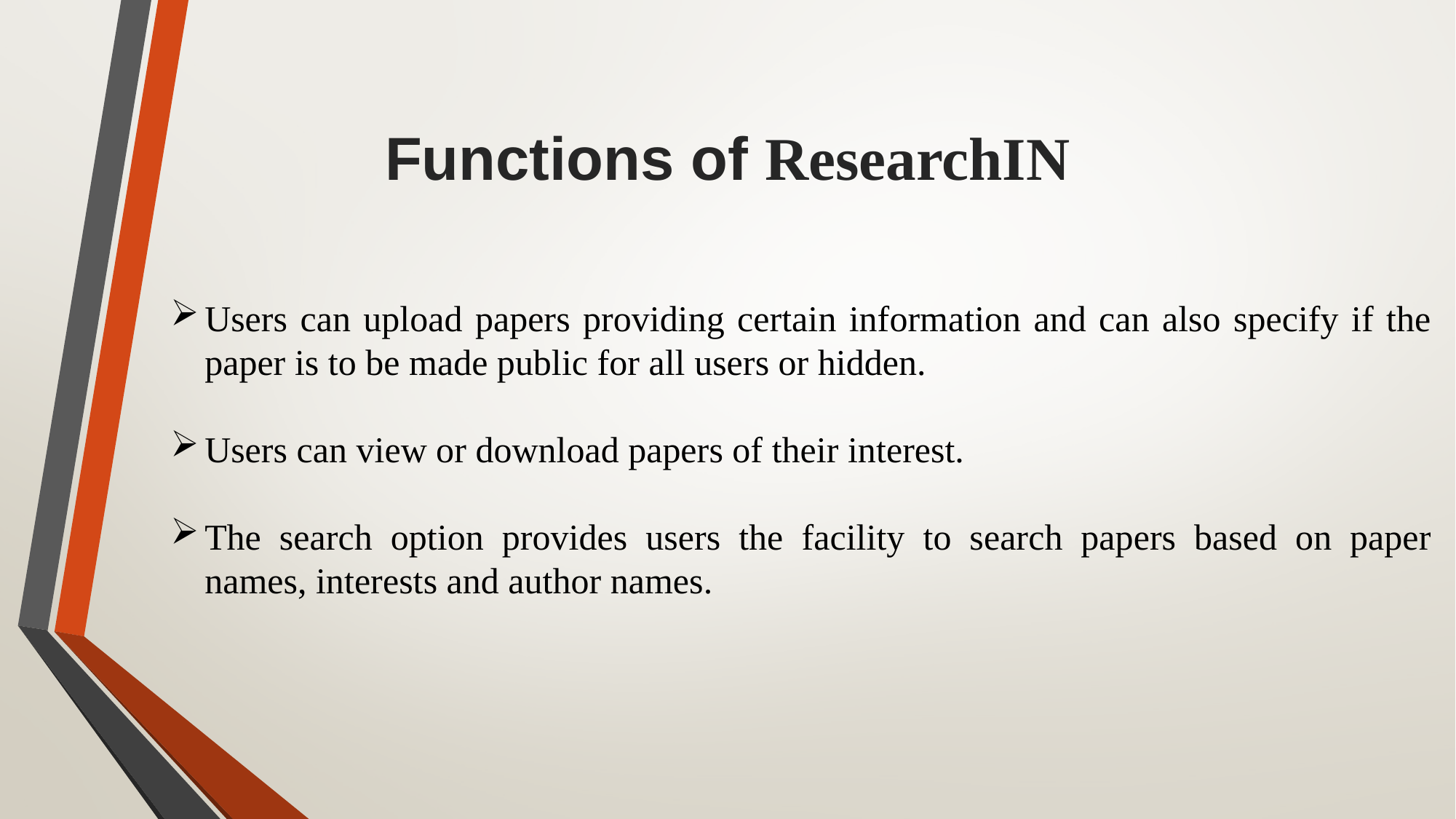

Functions of ResearchIN

Users can upload papers providing certain information and can also specify if the paper is to be made public for all users or hidden.

Users can view or download papers of their interest.

The search option provides users the facility to search papers based on paper names, interests and author names.